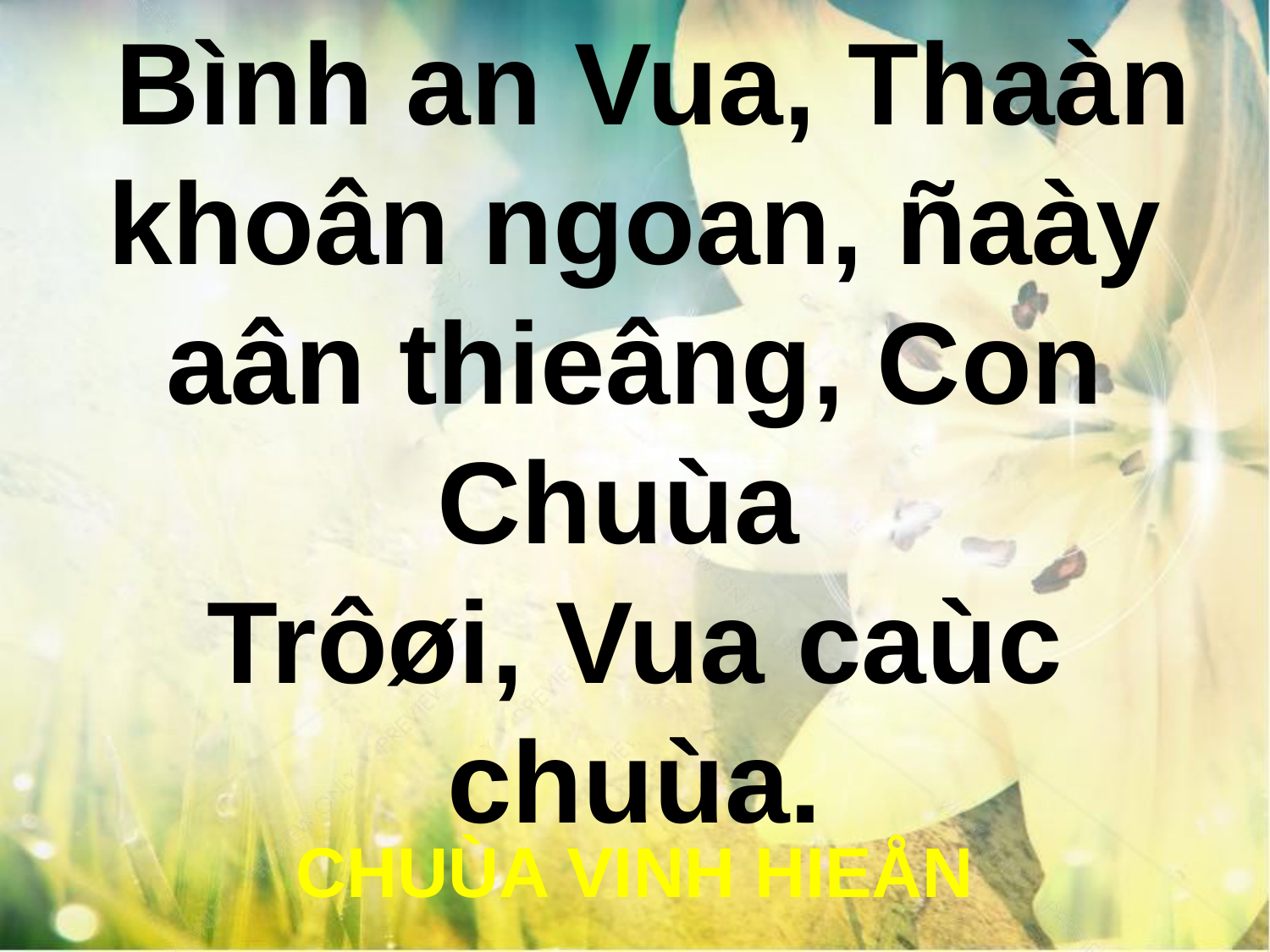

Bình an Vua, Thaàn khoân ngoan, ñaày aân thieâng, Con Chuùa
Trôøi, Vua caùc chuùa.
CHUÙA VINH HIEÅN